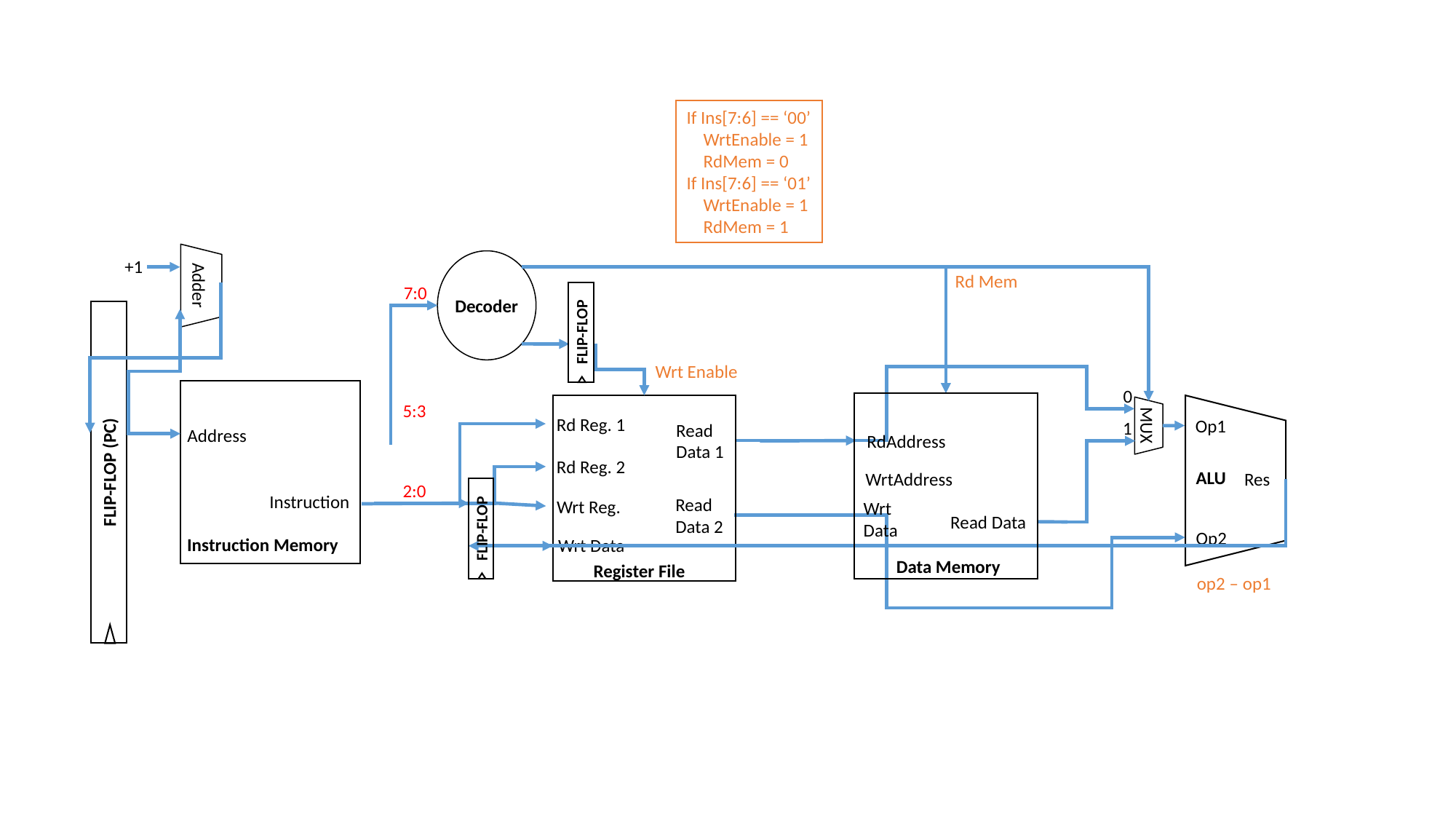

If Ins[7:6] == ‘00’
    WrtEnable = 1
    RdMem = 0
If Ins[7:6] == ‘01’
    WrtEnable = 1
    RdMem = 1
+1
Decoder
Rd Mem
Adder
7:0
FLIP-FLOP

FLIP-FLOP (PC)

Wrt Enable
0

Address
Instruction
Instruction Memory

RdAddress
WrtAddress
Wrt
Data
Read Data
Data Memory
5:3

Rd Reg. 1
Read
Data 1
Rd Reg. 2
Read
Data 2
Wrt Reg.
Wrt Data
Register File
Op1

 ALU
Res
Op2
1
MUX
2:0
FLIP-FLOP

op2 – op1